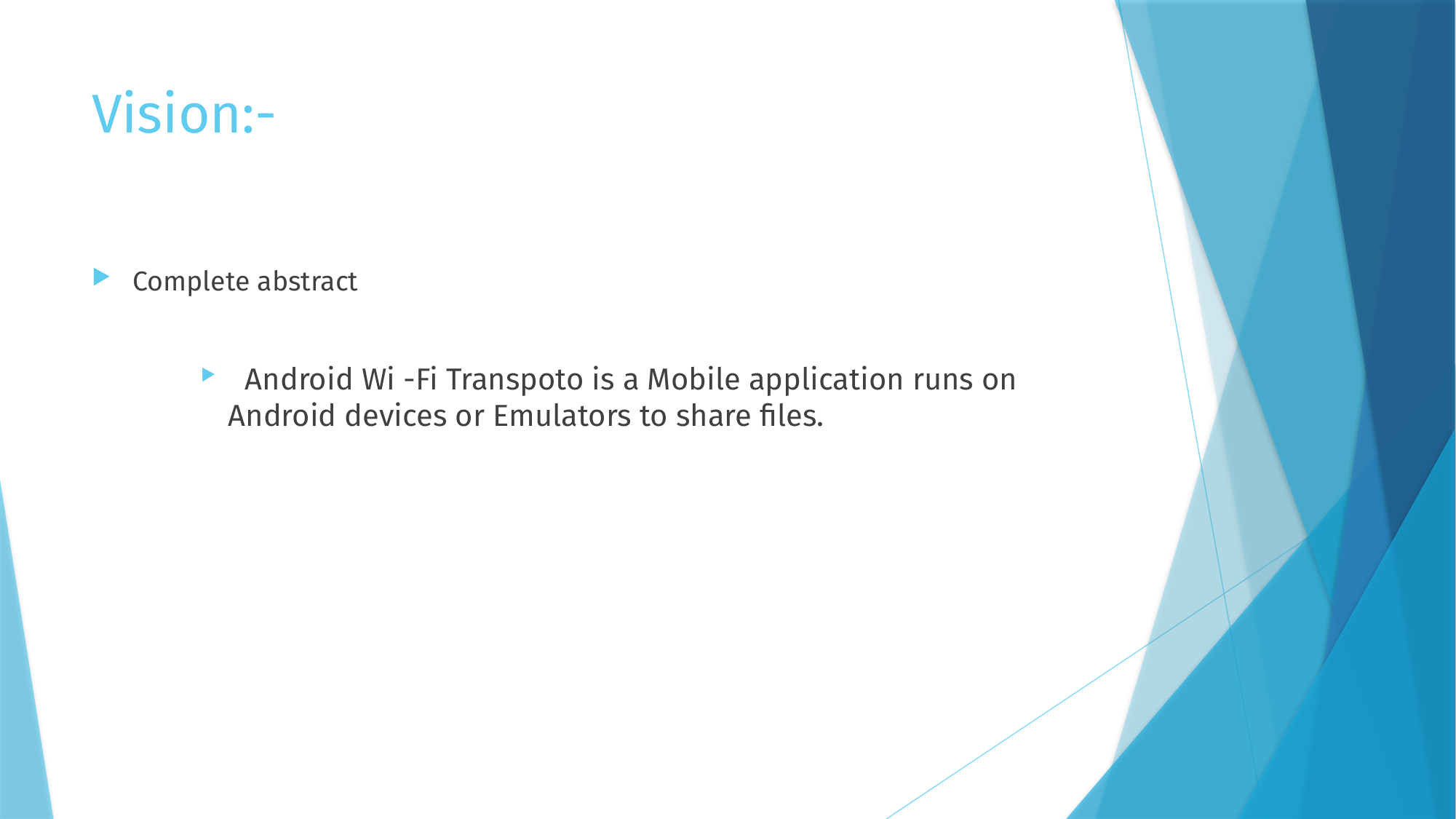

# Vision:-
Complete abstract

   Android Wi -Fi Transpoto is a Mobile application runs on Android devices or Emulators to share files.